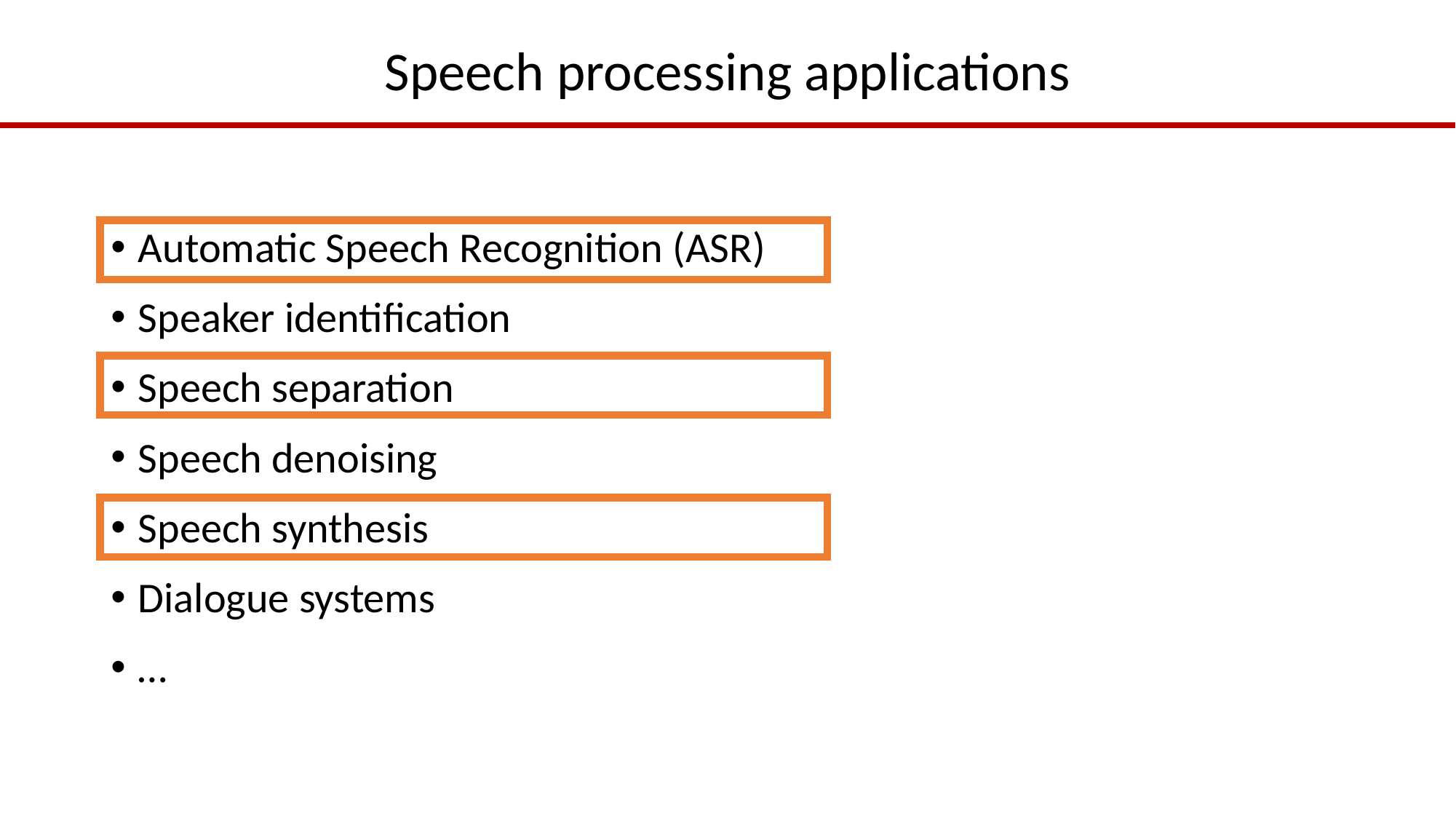

# Speech processing applications
Automatic Speech Recognition (ASR)
Speaker identification
Speech separation
Speech denoising
Speech synthesis
Dialogue systems
…